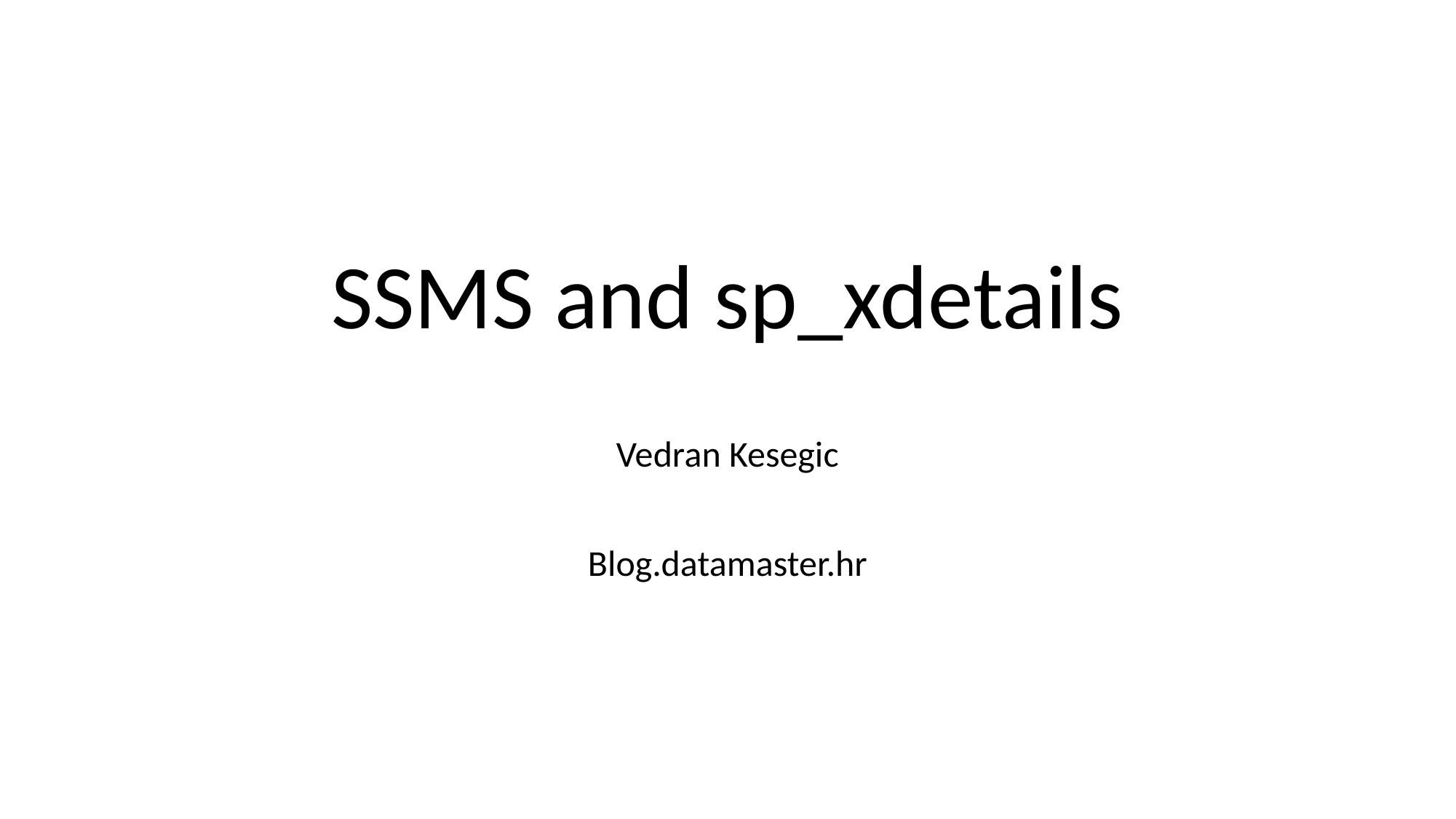

# SSMS and sp_xdetails
Vedran Kesegic

Blog.datamaster.hr